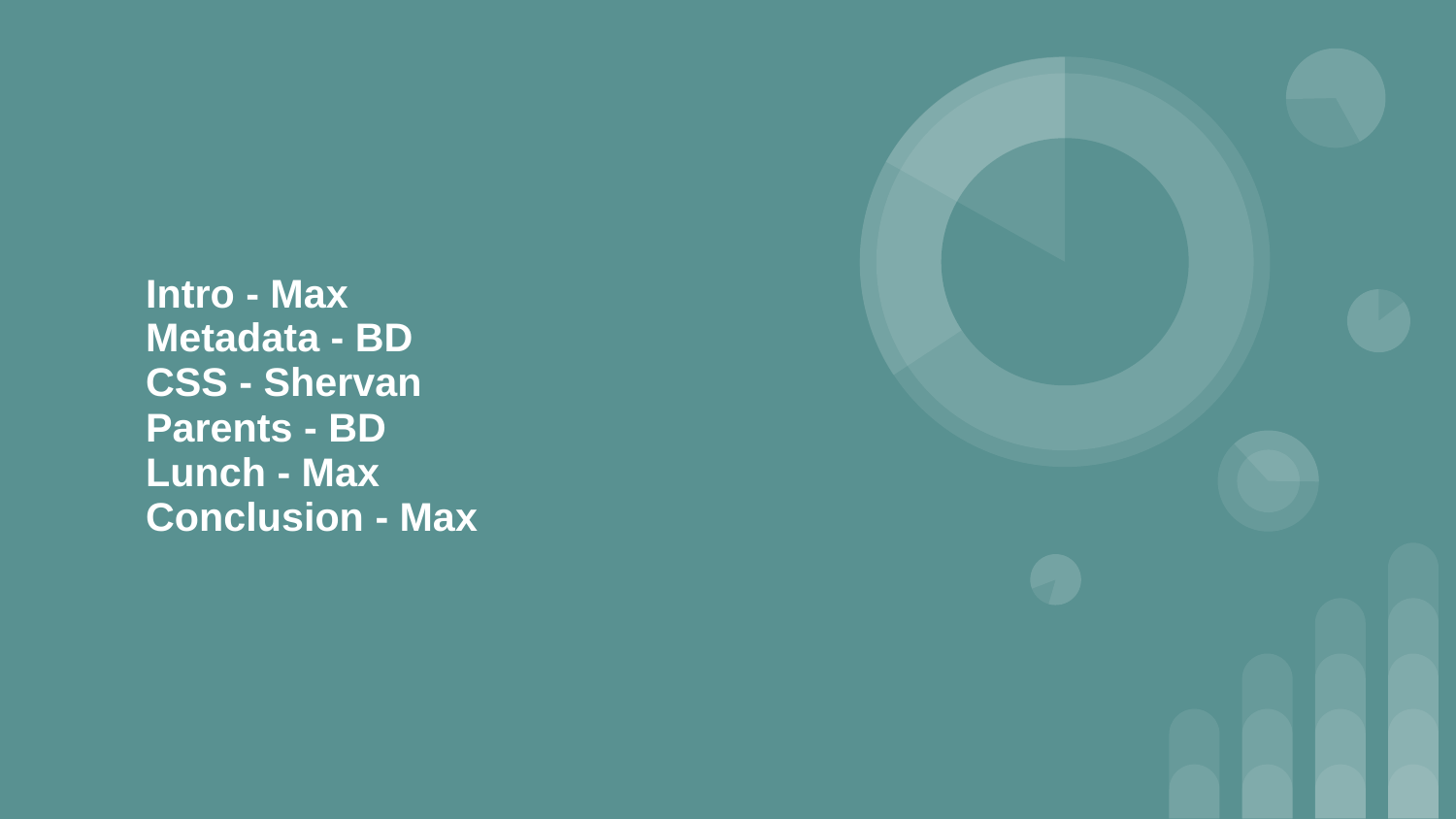

# Intro - Max
Metadata - BD
CSS - Shervan
Parents - BD
Lunch - Max
Conclusion - Max